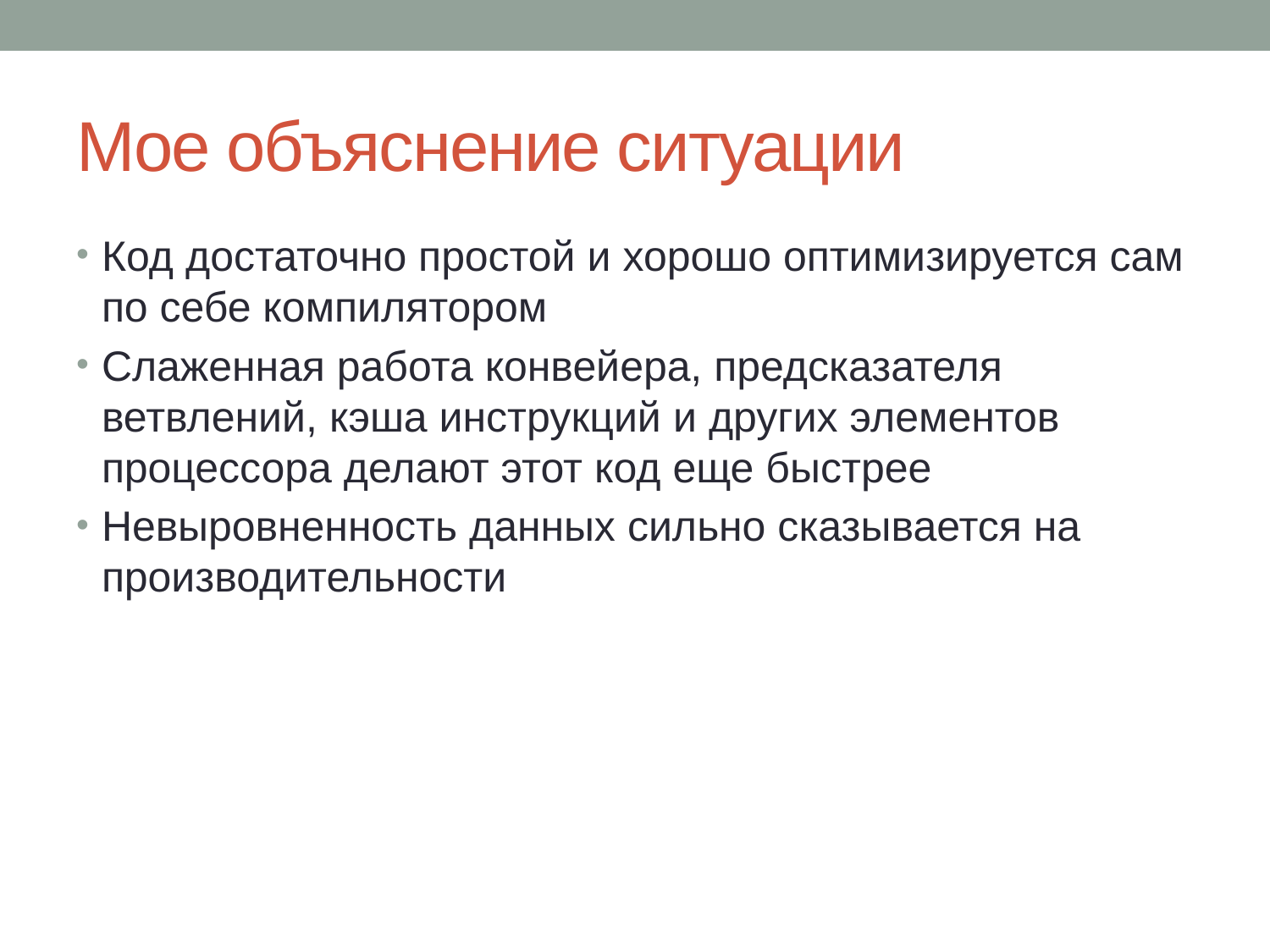

# Мое объяснение ситуации
Код достаточно простой и хорошо оптимизируется сам по себе компилятором
Слаженная работа конвейера, предсказателя ветвлений, кэша инструкций и других элементов процессора делают этот код еще быстрее
Невыровненность данных сильно сказывается на производительности